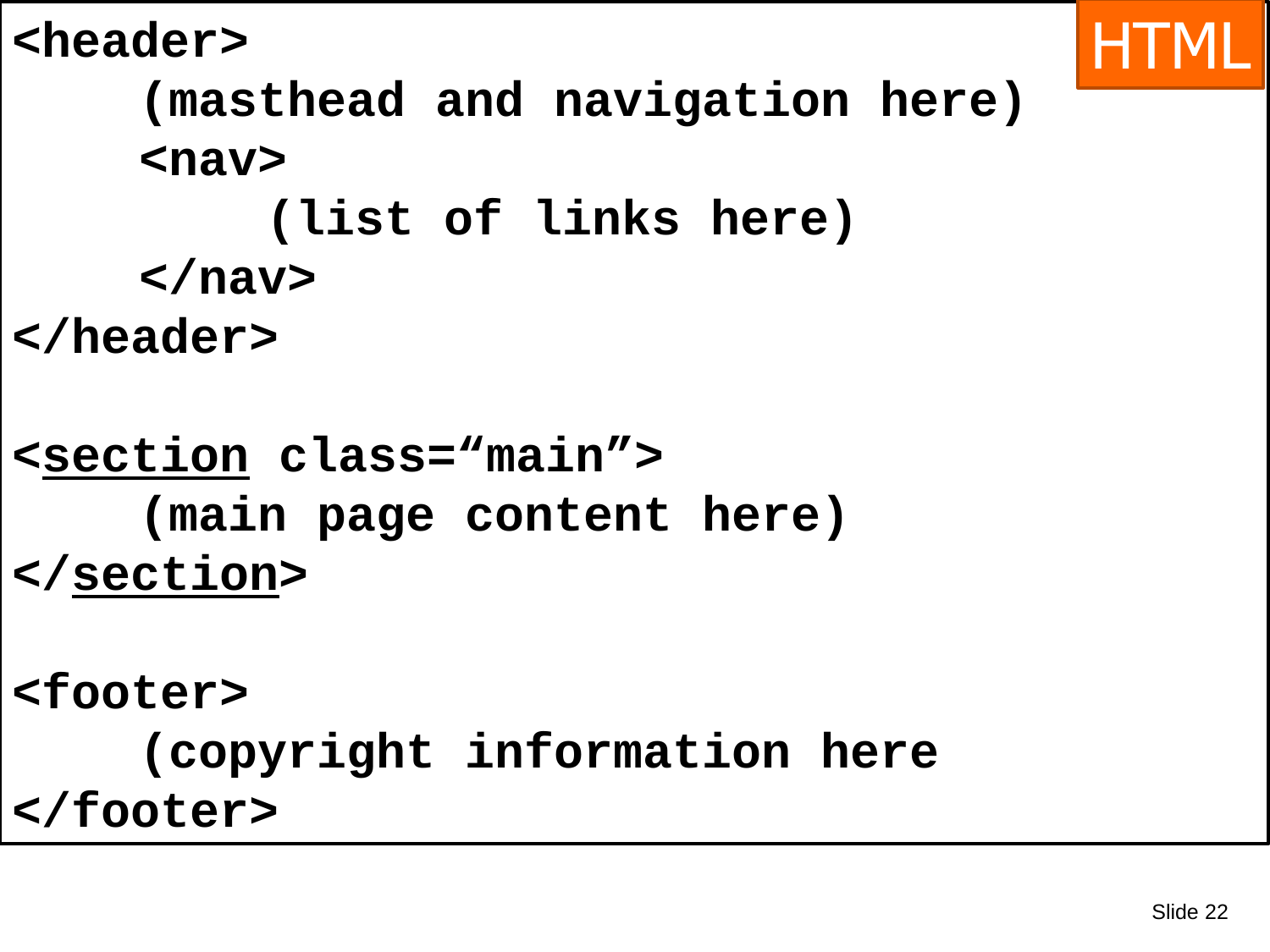

HTML
<header>
	(masthead and navigation here)
	<nav>
		(list of links here)
	</nav>
</header>

<section class=“main”>
	(main page content here)
</section>

<footer>
	(copyright information here
</footer>
# Generic Elements – div and span
A common use of this is to identify the various sections of a web page e.g.
Slide 22